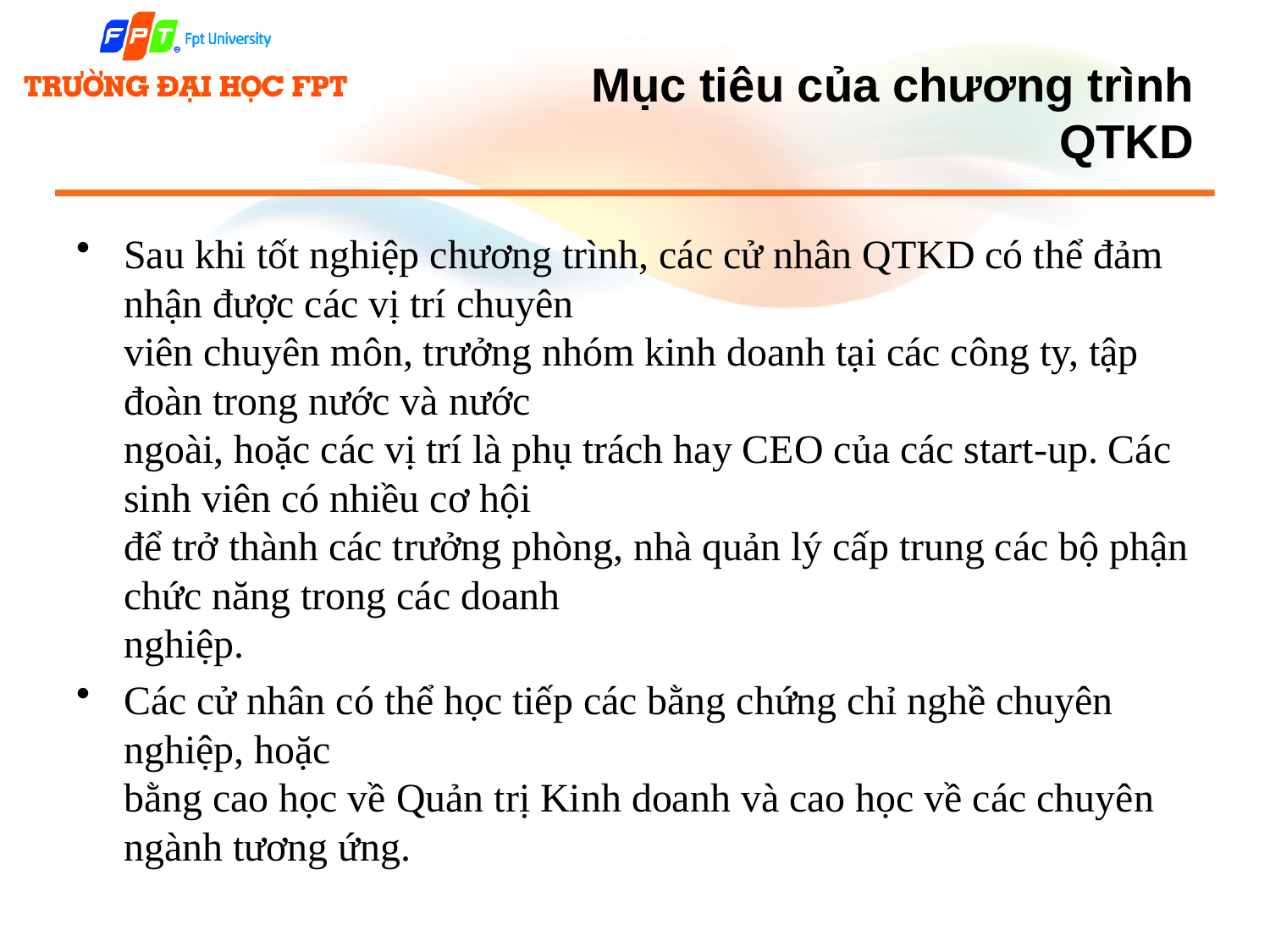

# Mục tiêu của chương trình QTKD
Sau khi tốt nghiệp chương trình, các cử nhân QTKD có thể đảm nhận được các vị trí chuyên
viên chuyên môn, trưởng nhóm kinh doanh tại các công ty, tập đoàn trong nước và nước
ngoài, hoặc các vị trí là phụ trách hay CEO của các start-up. Các sinh viên có nhiều cơ hội
để trở thành các trưởng phòng, nhà quản lý cấp trung các bộ phận chức năng trong các doanh
nghiệp.
Các cử nhân có thể học tiếp các bằng chứng chỉ nghề chuyên nghiệp, hoặc
bằng cao học về Quản trị Kinh doanh và cao học về các chuyên ngành tương ứng.